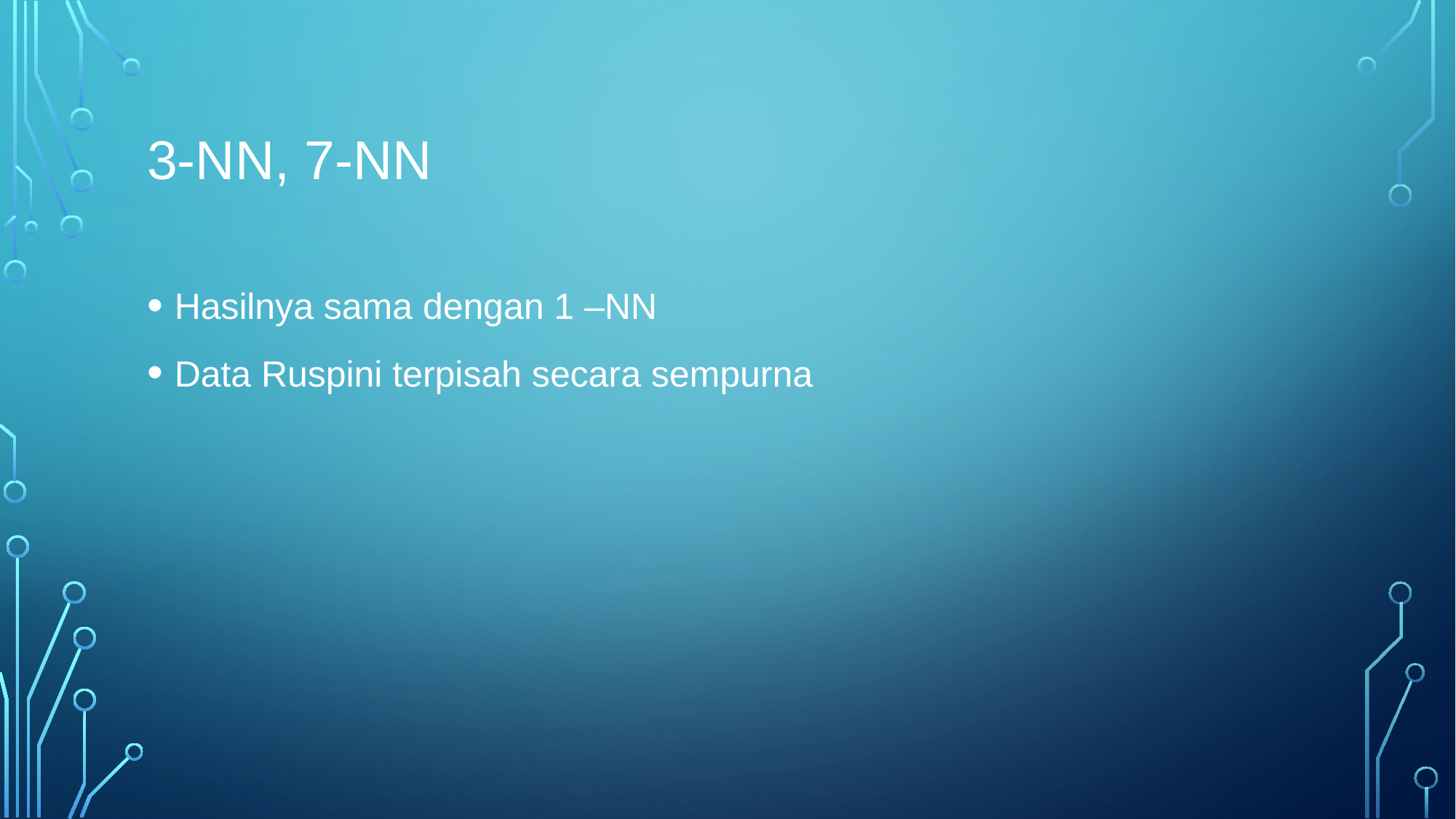

# 3-NN, 7-NN
Hasilnya sama dengan 1 –NN
Data Ruspini terpisah secara sempurna